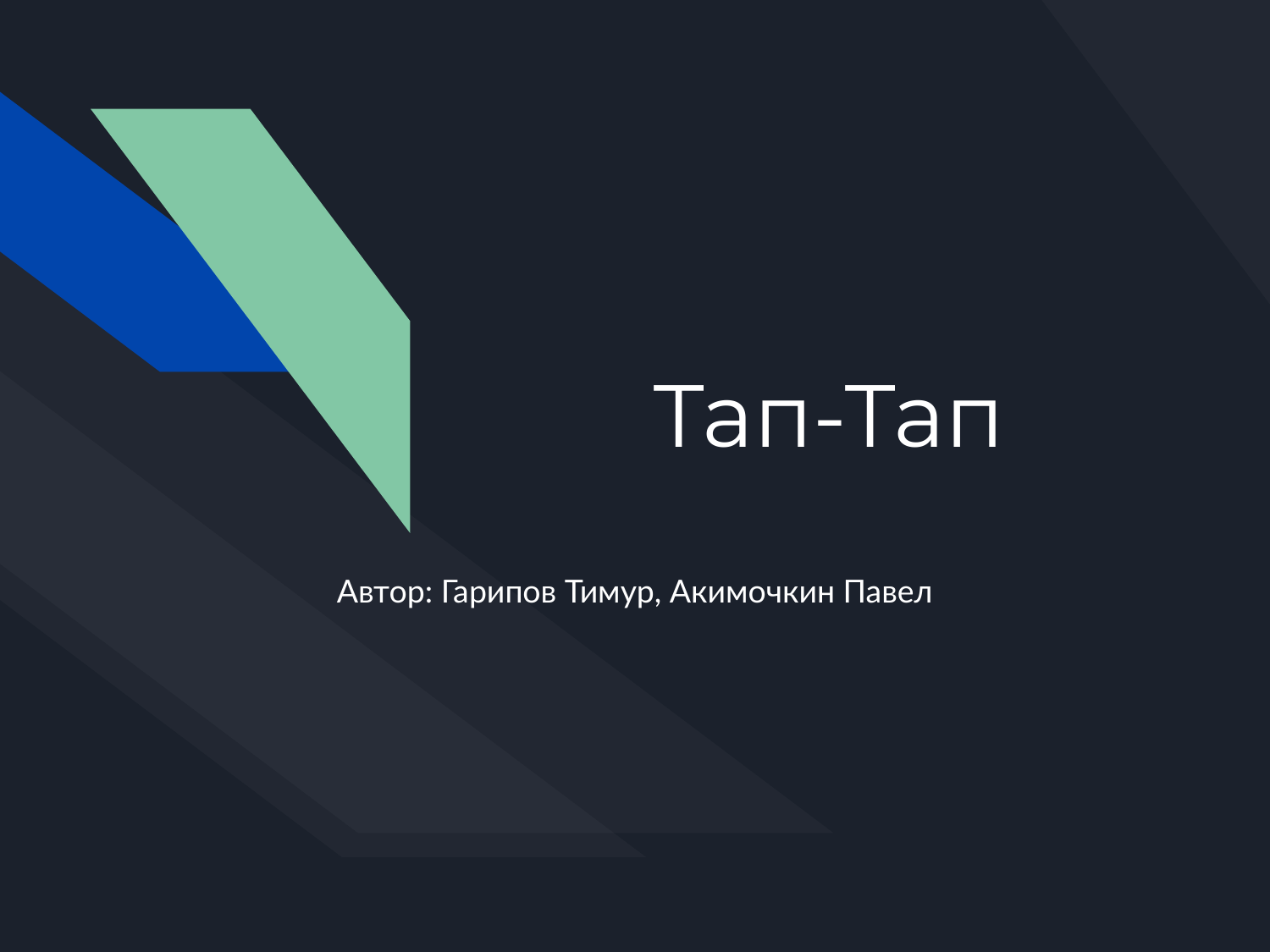

# Тап-Тап
Автор: Гарипов Тимур, Акимочкин Павел